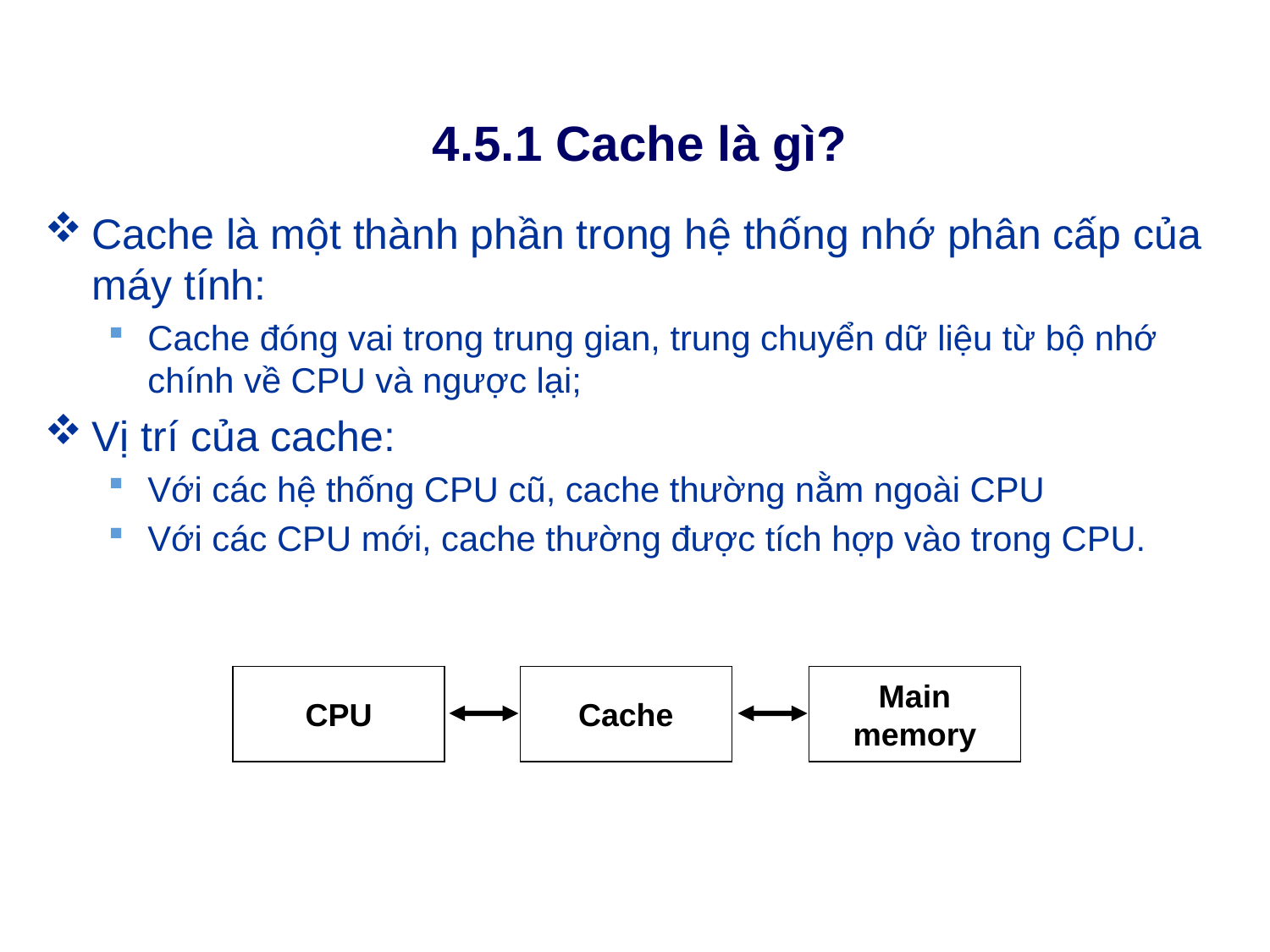

# 4.5.1 Cache là gì?
Cache là một thành phần trong hệ thống nhớ phân cấp của máy tính:
Cache đóng vai trong trung gian, trung chuyển dữ liệu từ bộ nhớ chính về CPU và ngược lại;
Vị trí của cache:
Với các hệ thống CPU cũ, cache thường nằm ngoài CPU
Với các CPU mới, cache thường được tích hợp vào trong CPU.
CPU
Cache
Main memory